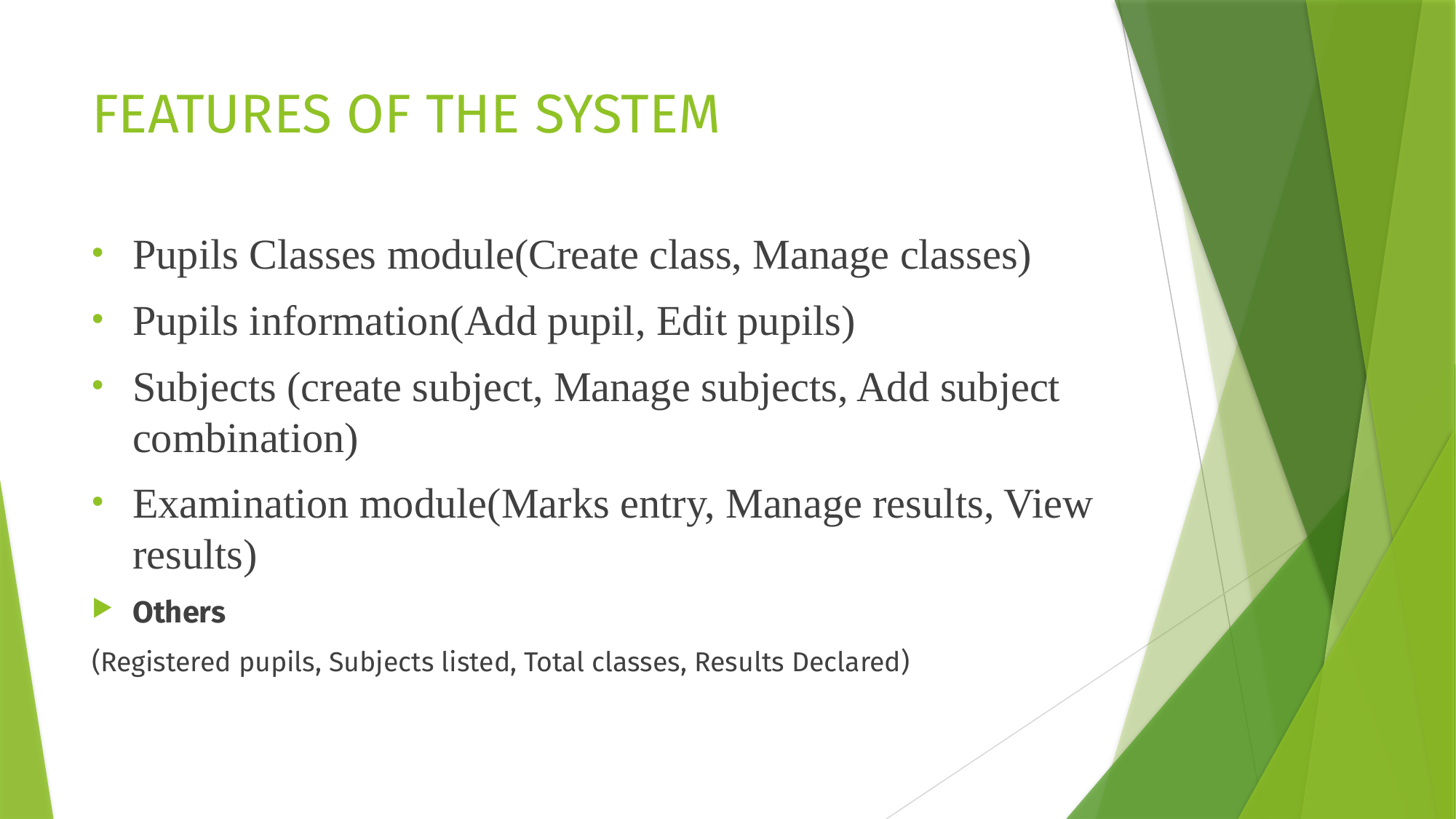

# FEATURES OF THE SYSTEM

Pupils Classes module(Create class, Manage classes)
Pupils information(Add pupil, Edit pupils)
Subjects (create subject, Manage subjects, Add subject combination)
Examination module(Marks entry, Manage results, View results)
Others
(Registered pupils, Subjects listed, Total classes, Results Declared)